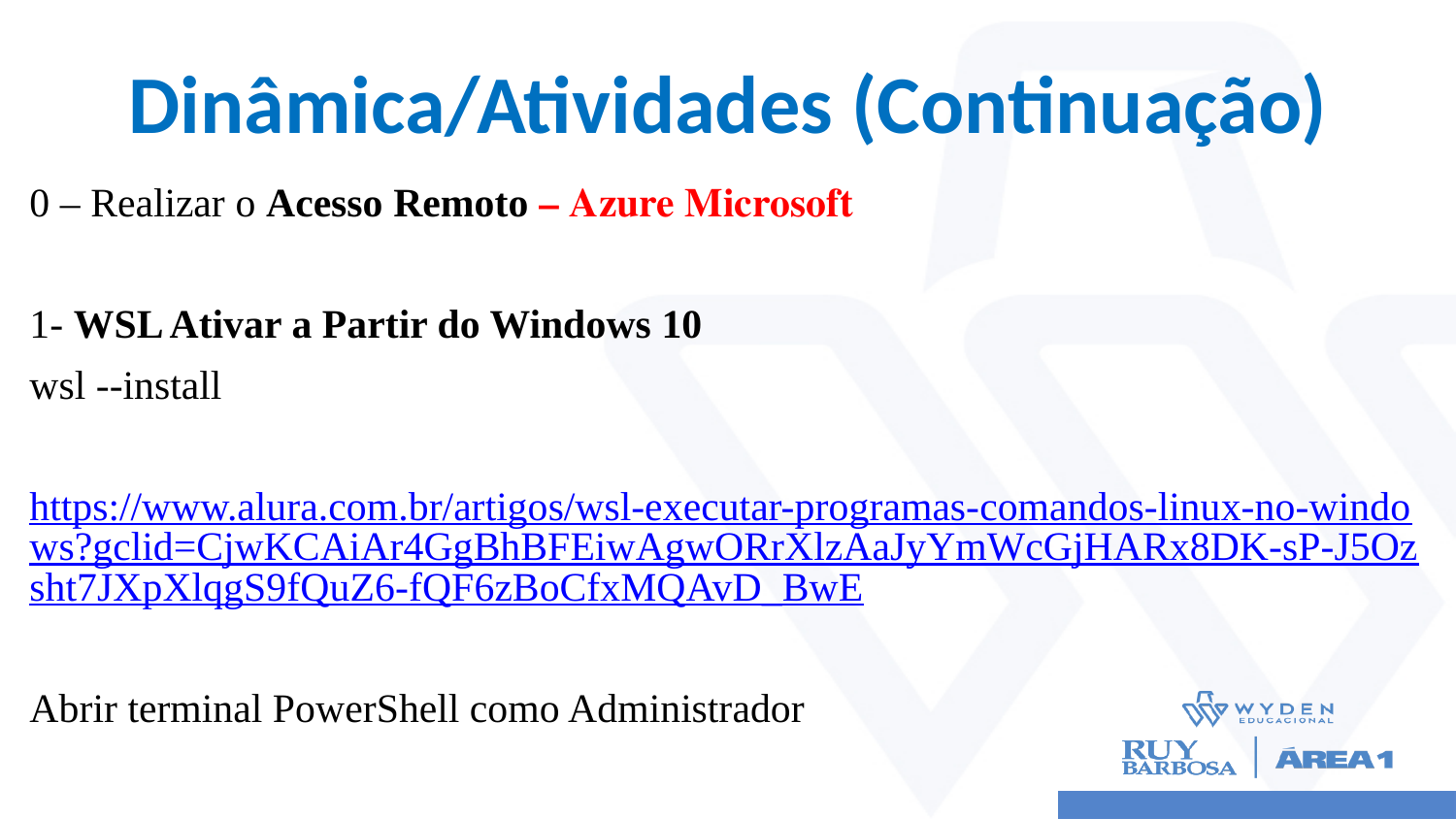

# Dinâmica/Atividades (Continuação)
0 – Realizar o Acesso Remoto – Azure Microsoft

1- WSL Ativar a Partir do Windows 10
wsl --install

https://www.alura.com.br/artigos/wsl-executar-programas-comandos-linux-no-windows?gclid=CjwKCAiAr4GgBhBFEiwAgwORrXlzAaJyYmWcGjHARx8DK-sP-J5Ozsht7JXpXlqgS9fQuZ6-fQF6zBoCfxMQAvD_BwE

Abrir terminal PowerShell como Administrador